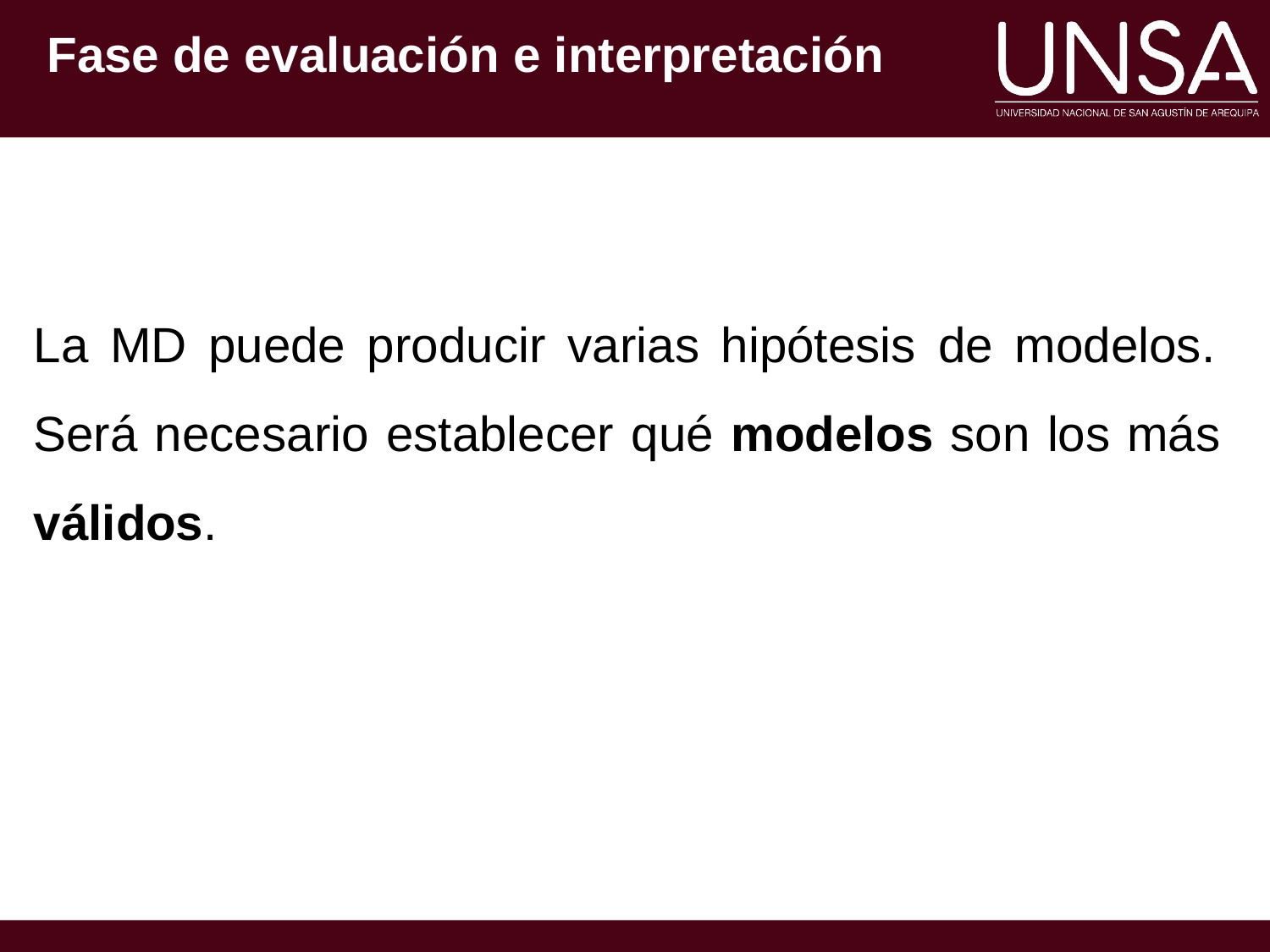

# Fase de evaluación e interpretación
La MD puede producir varias hipótesis de modelos.  Será necesario establecer qué modelos son los más  válidos.